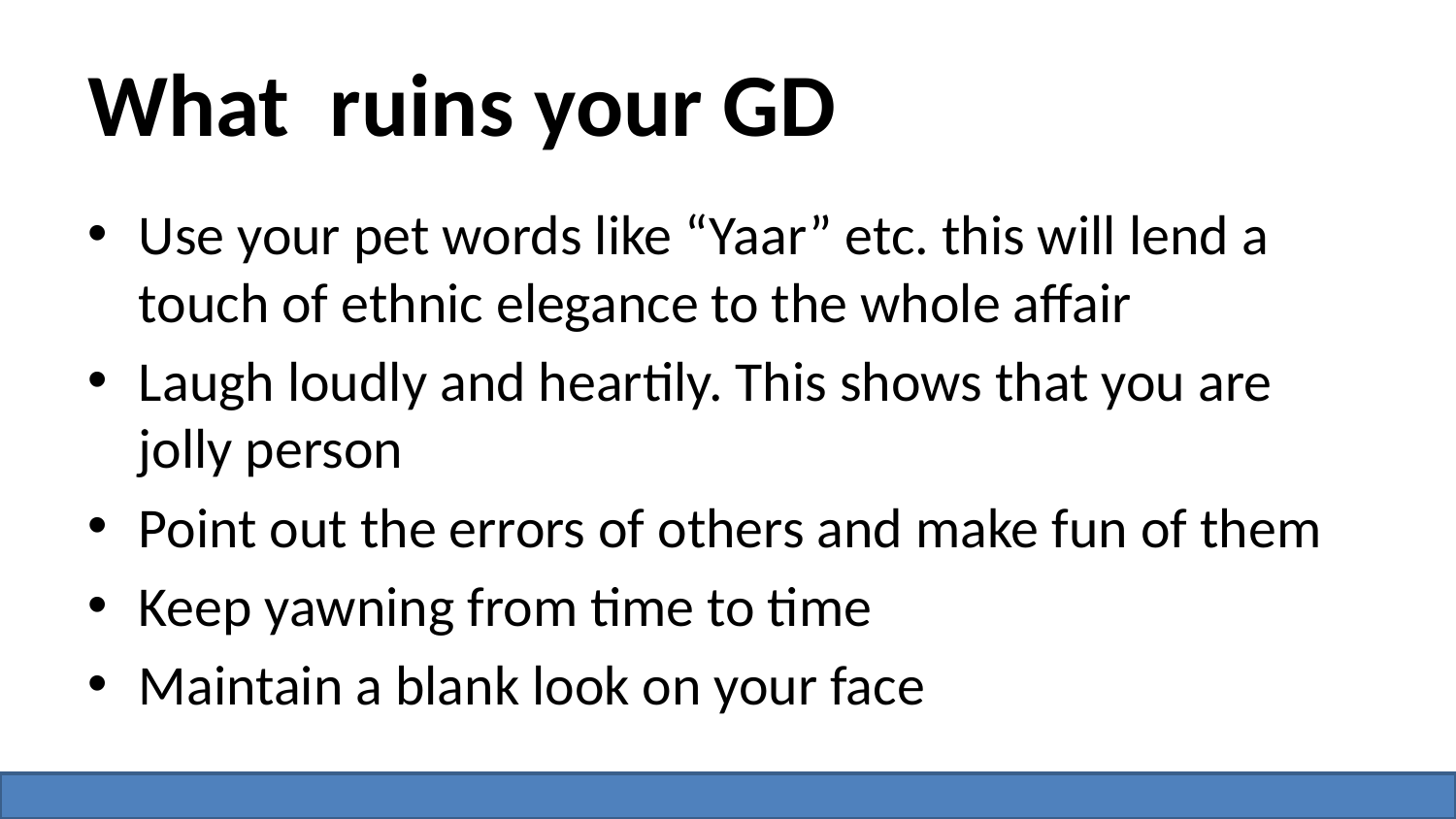

# What  ruins your GD
Use your pet words like “Yaar” etc. this will lend a touch of ethnic elegance to the whole affair
Laugh loudly and heartily. This shows that you are jolly person
Point out the errors of others and make fun of them
Keep yawning from time to time
Maintain a blank look on your face